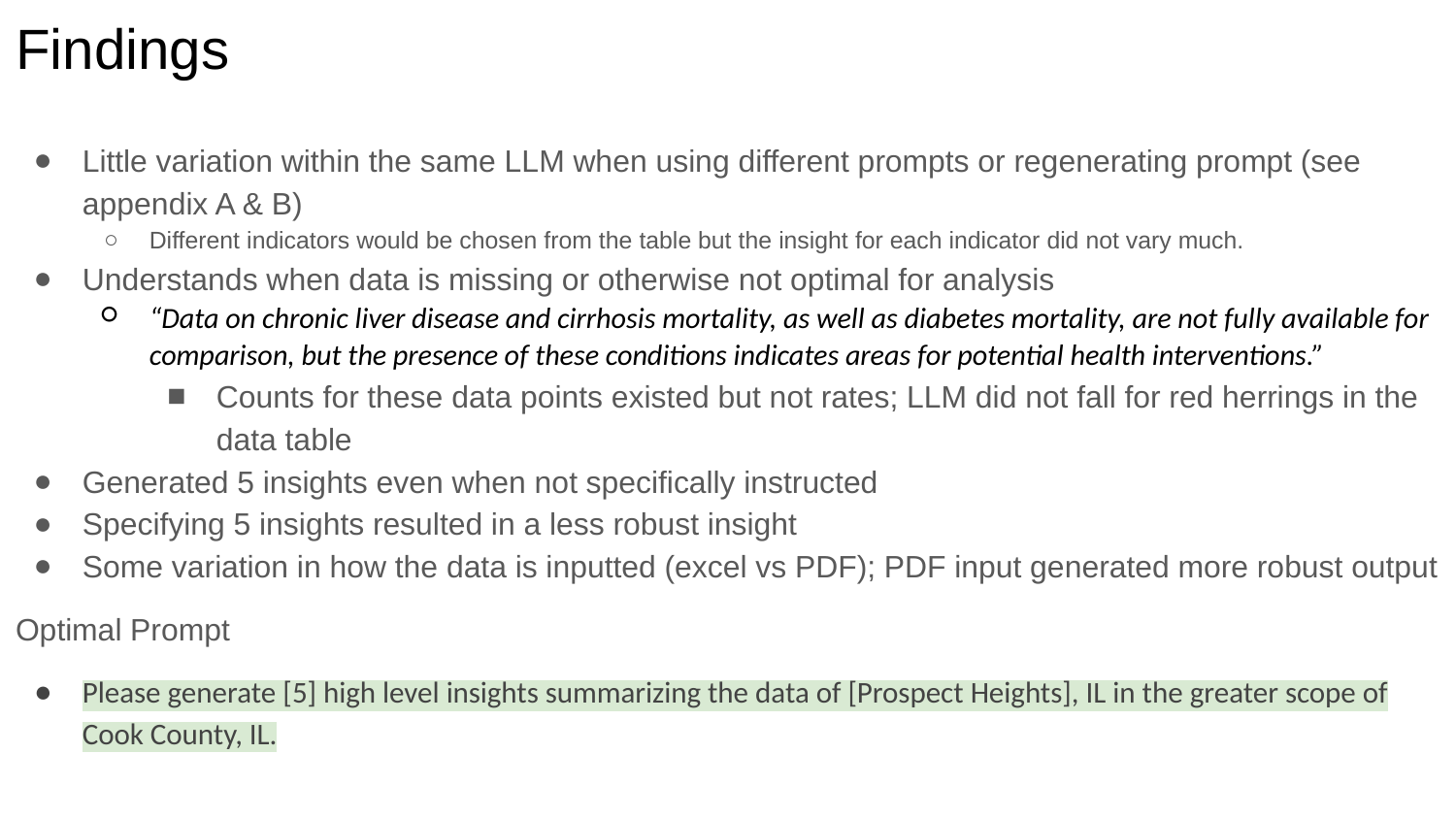

# Findings
Little variation within the same LLM when using different prompts or regenerating prompt (see appendix A & B)
Different indicators would be chosen from the table but the insight for each indicator did not vary much.
Understands when data is missing or otherwise not optimal for analysis
“Data on chronic liver disease and cirrhosis mortality, as well as diabetes mortality, are not fully available for comparison, but the presence of these conditions indicates areas for potential health interventions.”
Counts for these data points existed but not rates; LLM did not fall for red herrings in the data table
Generated 5 insights even when not specifically instructed
Specifying 5 insights resulted in a less robust insight
Some variation in how the data is inputted (excel vs PDF); PDF input generated more robust output
Optimal Prompt
Please generate [5] high level insights summarizing the data of [Prospect Heights], IL in the greater scope of Cook County, IL.